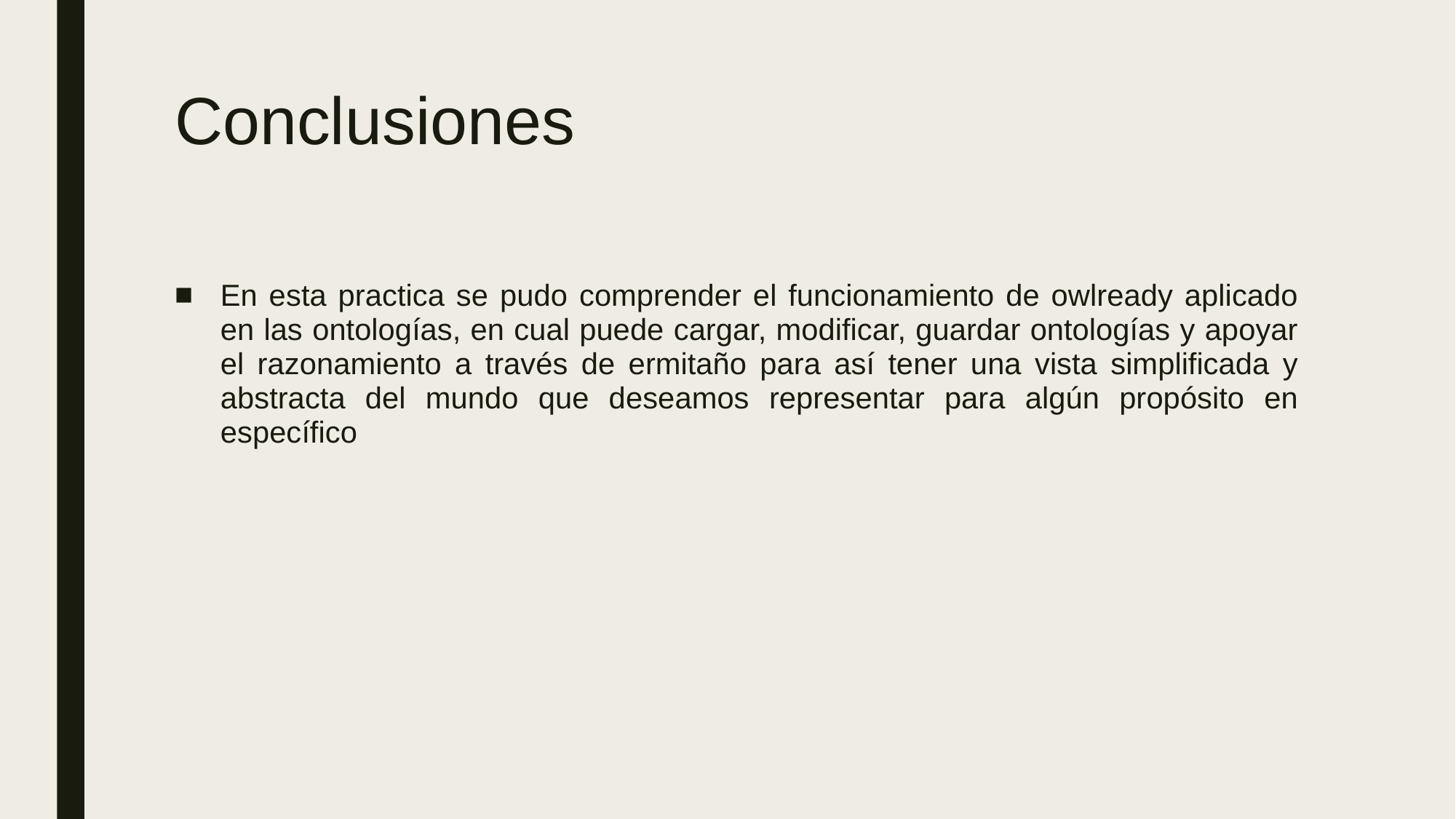

# Conclusiones
En esta practica se pudo comprender el funcionamiento de owlready aplicado en las ontologías, en cual puede cargar, modificar, guardar ontologías y apoyar el razonamiento a través de ermitaño para así tener una vista simplificada y abstracta del mundo que deseamos representar para algún propósito en específico